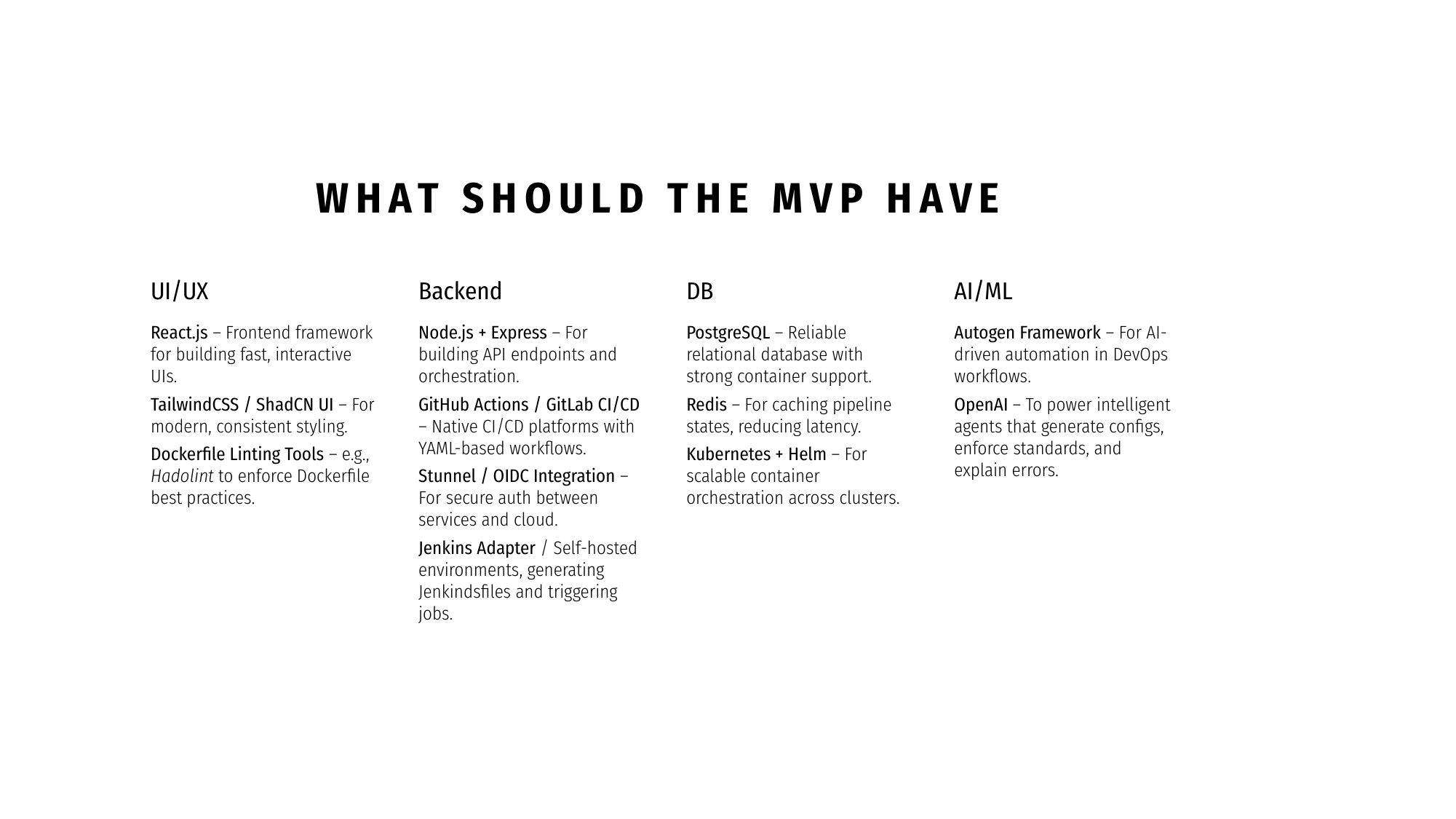

# What Should The MVP HAVE
UI/UX
React.js – Frontend framework for building fast, interactive UIs.
TailwindCSS / ShadCN UI – For modern, consistent styling.
Dockerfile Linting Tools – e.g., Hadolint to enforce Dockerfile best practices.
Backend
Node.js + Express – For building API endpoints and orchestration.
GitHub Actions / GitLab CI/CD – Native CI/CD platforms with YAML-based workflows.
Stunnel / OIDC Integration – For secure auth between services and cloud.
Jenkins Adapter / Self-hosted environments, generating Jenkindsfiles and triggering jobs.

DB
PostgreSQL – Reliable relational database with strong container support.
Redis – For caching pipeline states, reducing latency.
Kubernetes + Helm – For scalable container orchestration across clusters.
AI/ML
Autogen Framework – For AI-driven automation in DevOps workflows.
OpenAI – To power intelligent agents that generate configs, enforce standards, and explain errors.